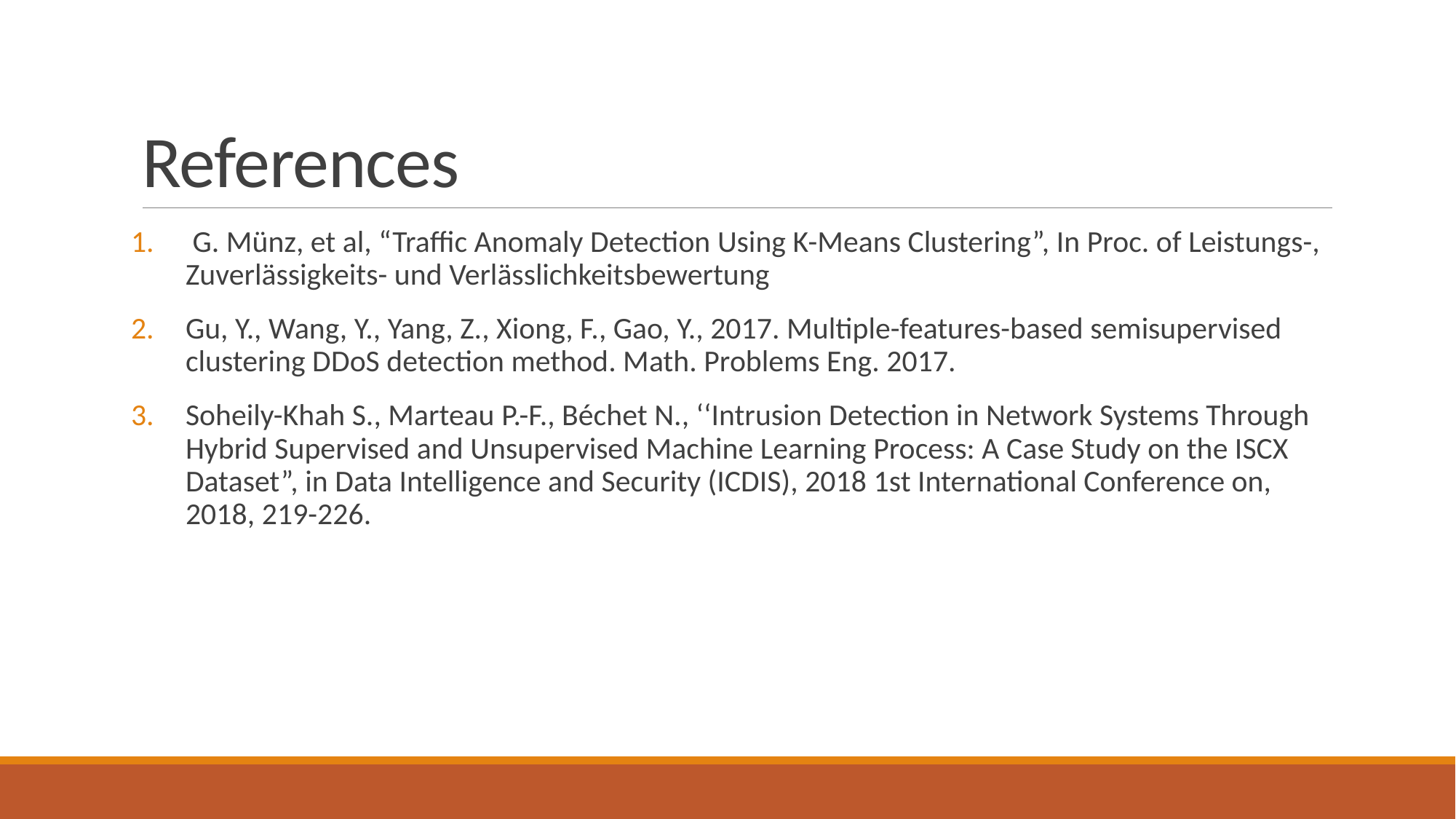

# References
 G. Münz, et al, “Traffic Anomaly Detection Using K-Means Clustering”, In Proc. of Leistungs-, Zuverlässigkeits- und Verlässlichkeitsbewertung
Gu, Y., Wang, Y., Yang, Z., Xiong, F., Gao, Y., 2017. Multiple-features-based semisupervised clustering DDoS detection method. Math. Problems Eng. 2017.
Soheily-Khah S., Marteau P.-F., Béchet N., ‘‘Intrusion Detection in Network Systems Through Hybrid Supervised and Unsupervised Machine Learning Process: A Case Study on the ISCX Dataset”, in Data Intelligence and Security (ICDIS), 2018 1st International Conference on, 2018, 219-226.